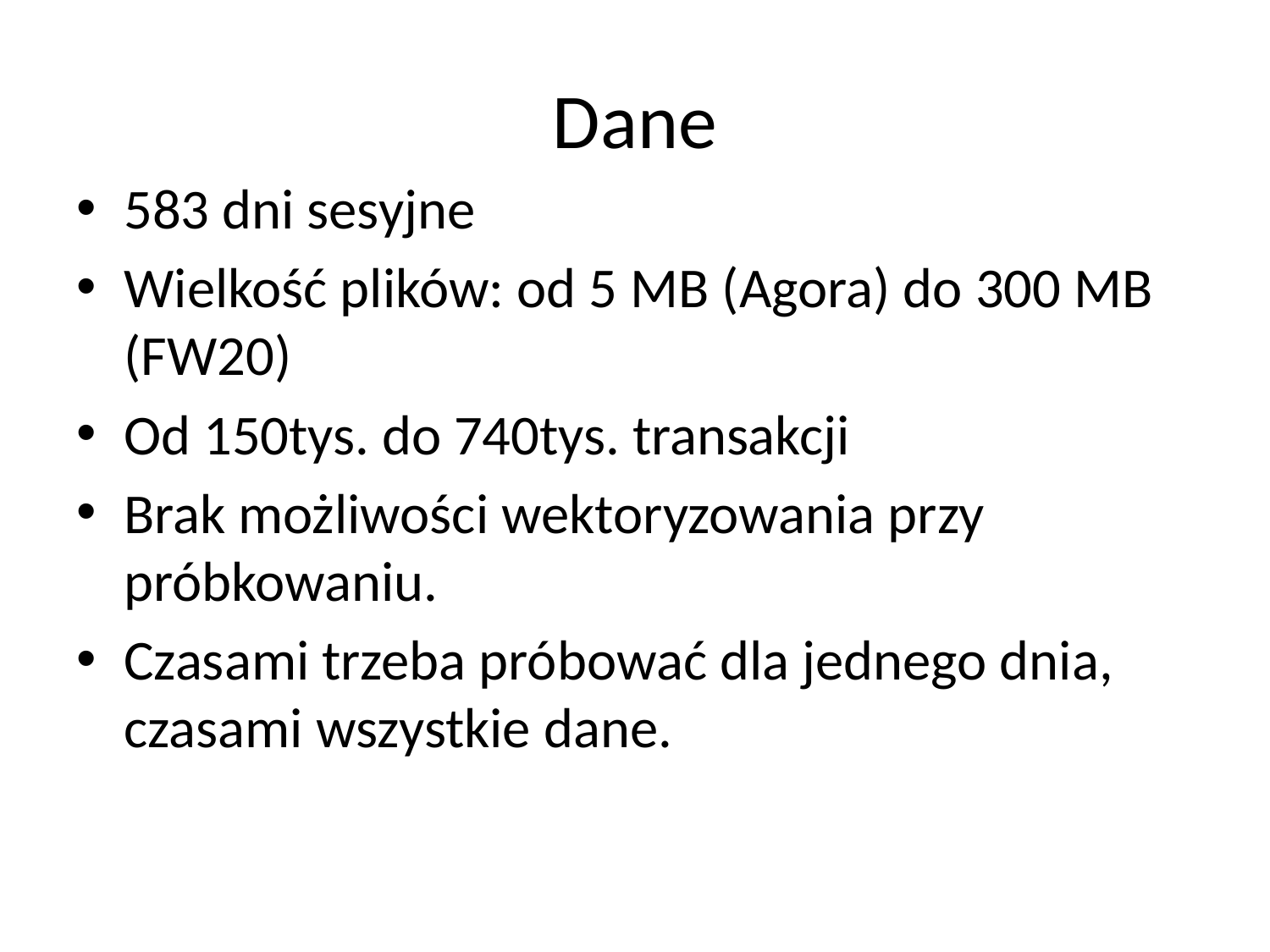

# Dane
583 dni sesyjne
Wielkość plików: od 5 MB (Agora) do 300 MB (FW20)
Od 150tys. do 740tys. transakcji
Brak możliwości wektoryzowania przy próbkowaniu.
Czasami trzeba próbować dla jednego dnia, czasami wszystkie dane.